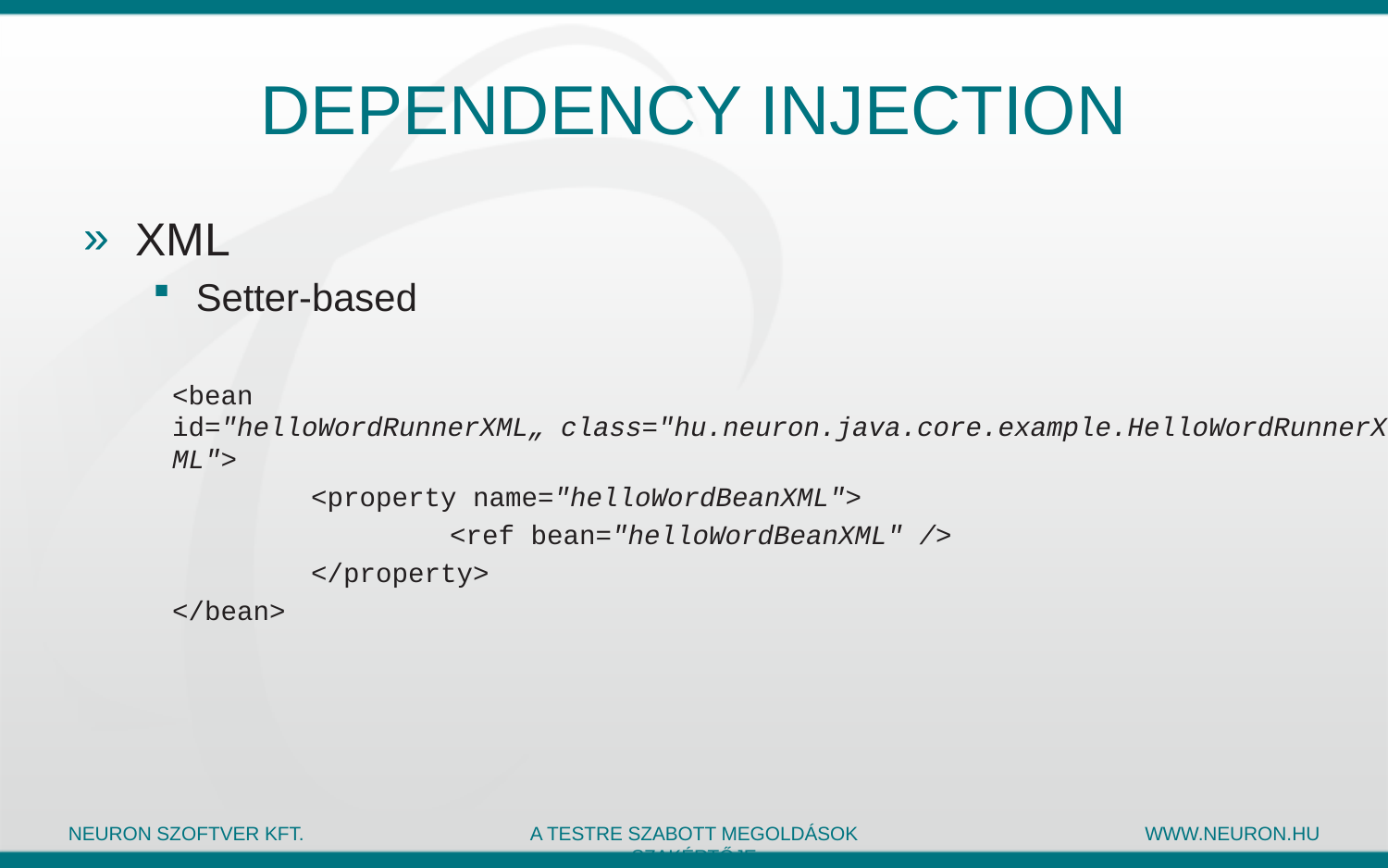

# Dependency Injection
XML
Setter-based

<bean id="helloWordRunnerXML„ class="hu.neuron.java.core.example.HelloWordRunnerXML">
	<property name="helloWordBeanXML">
		<ref bean="helloWordBeanXML" />
	</property>
</bean>